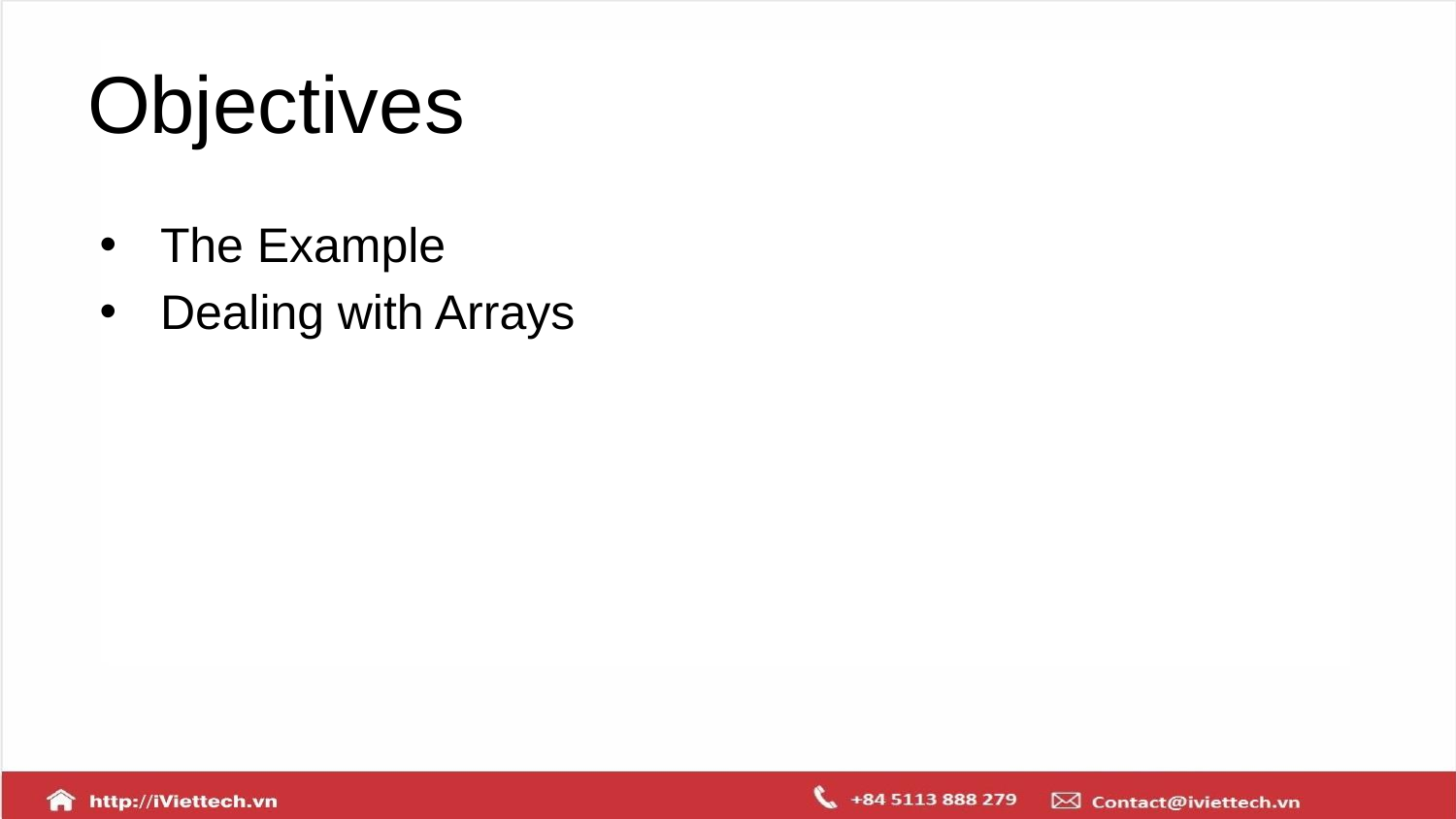

# Objectives
The Example
Dealing with Arrays